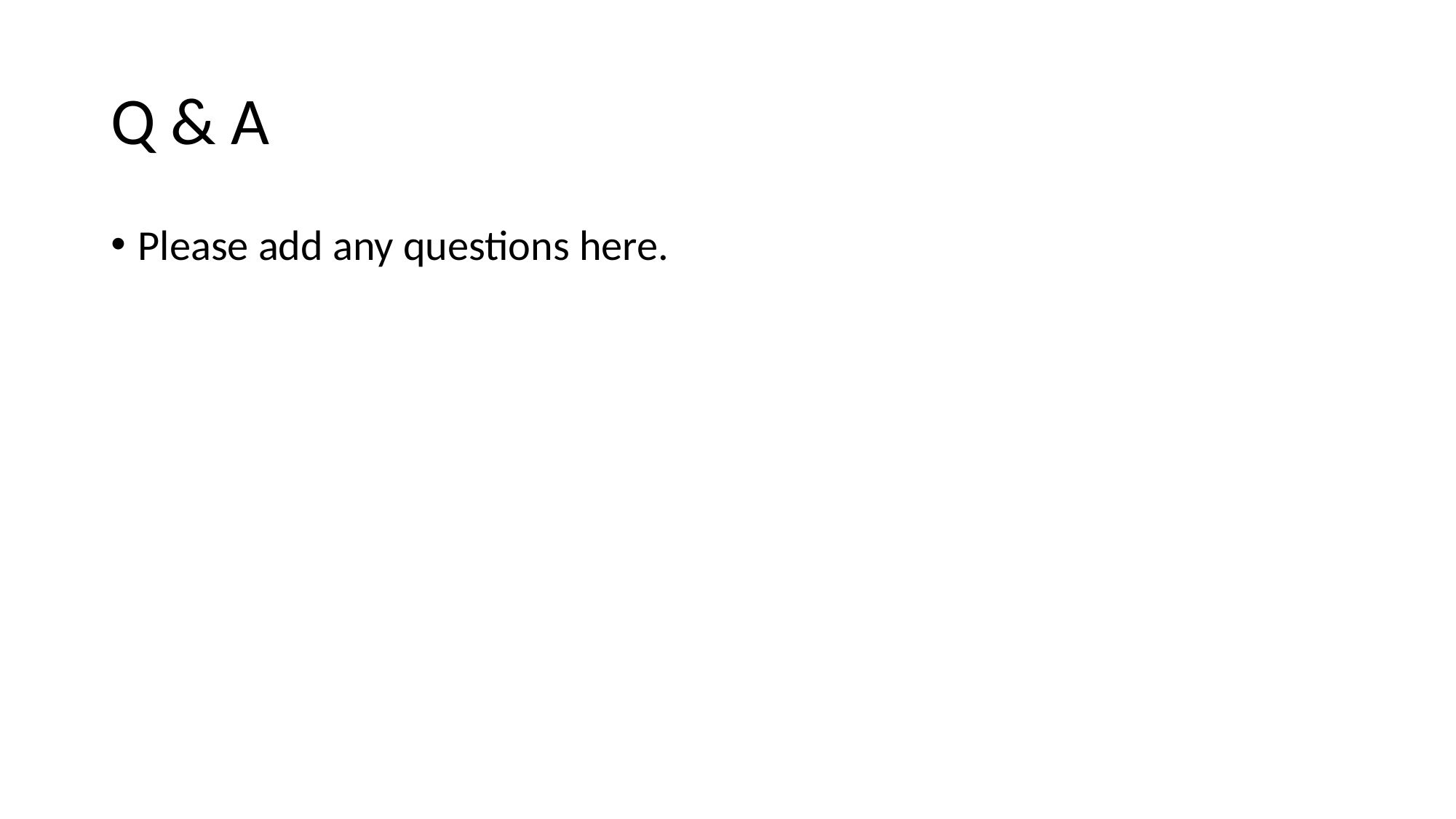

# Q & A
Please add any questions here.